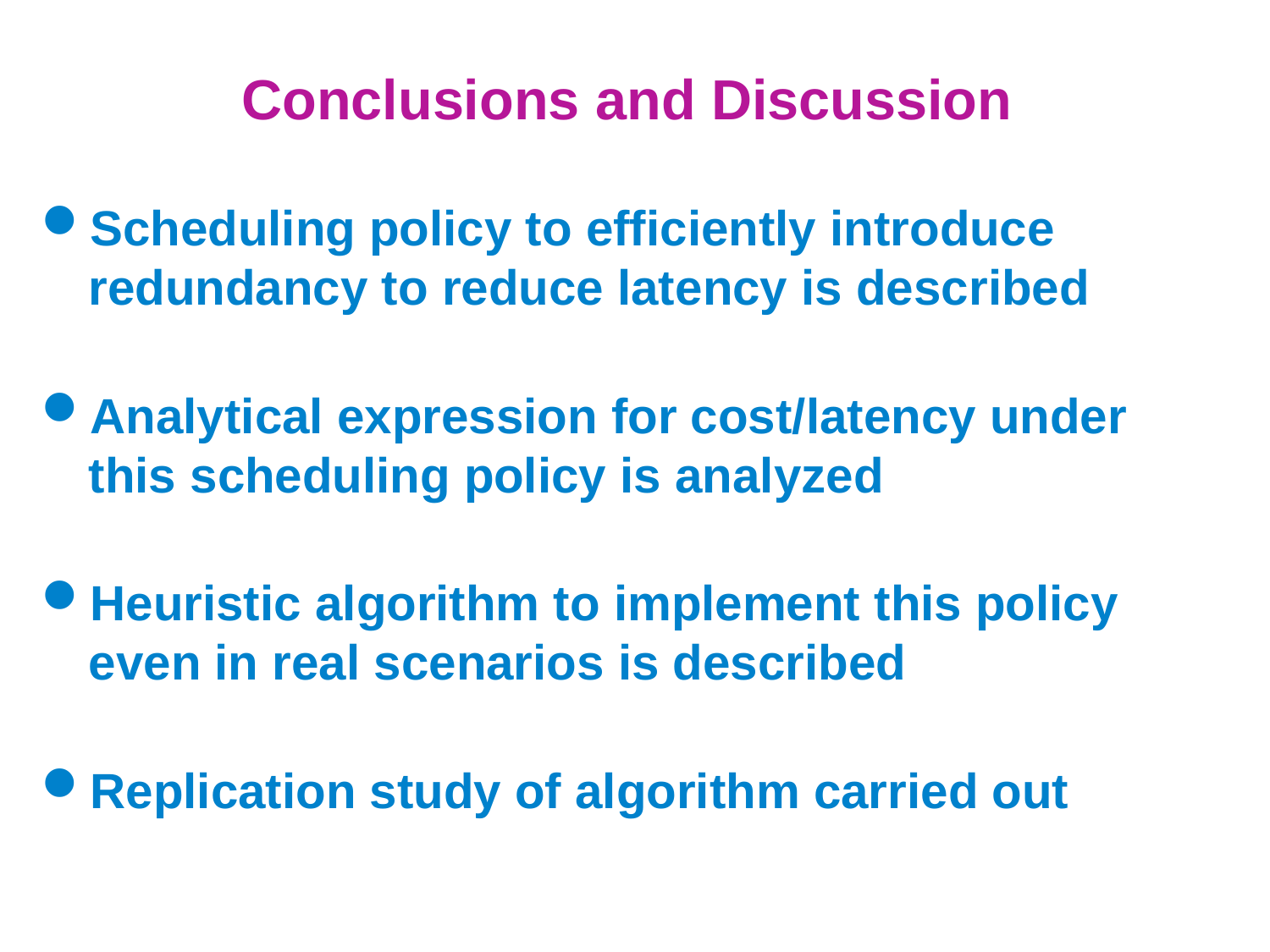

# Conclusions and Discussion
Scheduling policy to efficiently introduce redundancy to reduce latency is described
Analytical expression for cost/latency under this scheduling policy is analyzed
Heuristic algorithm to implement this policy even in real scenarios is described
Replication study of algorithm carried out